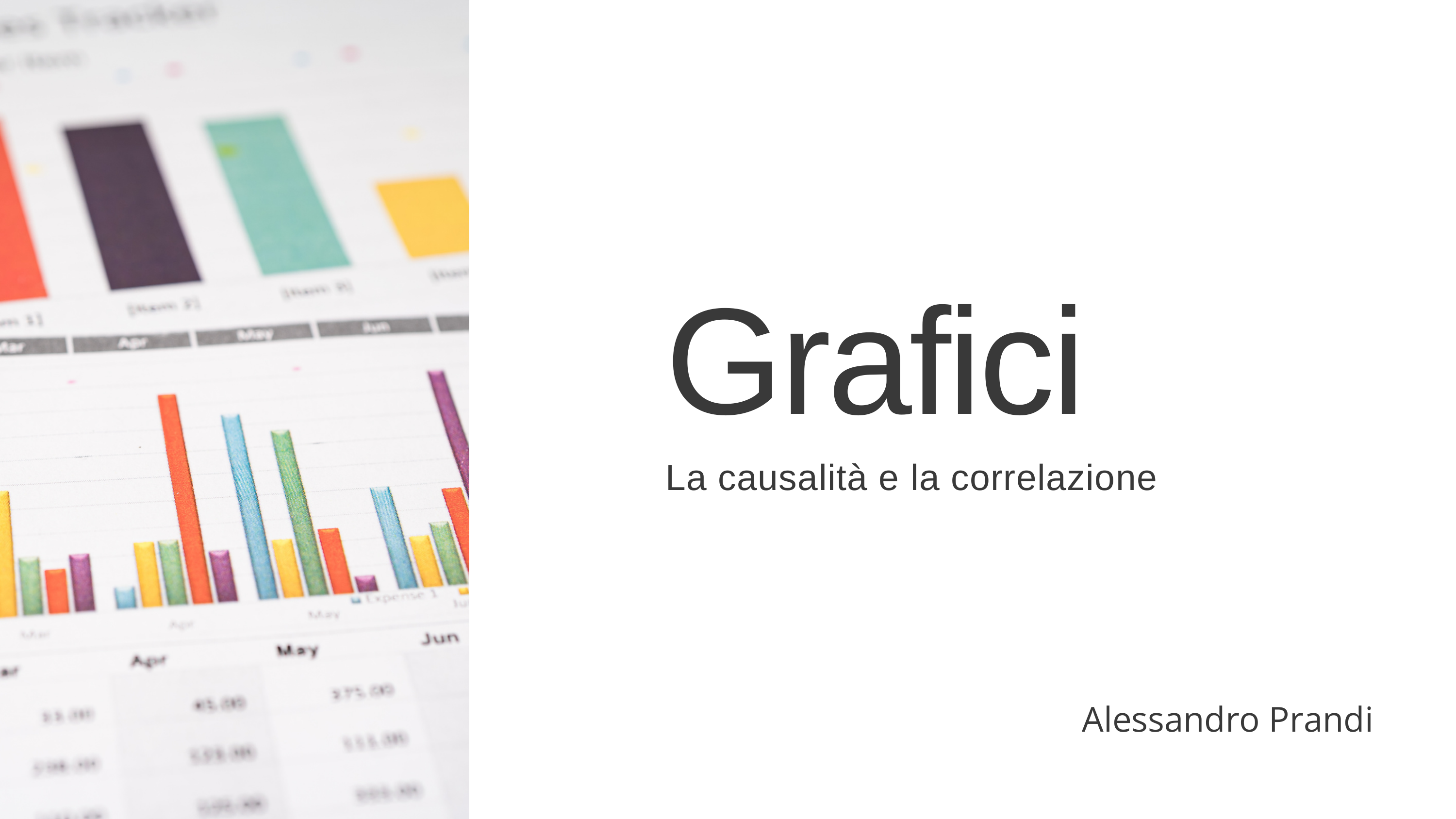

Grafici
La causalità e la correlazione
Alessandro Prandi